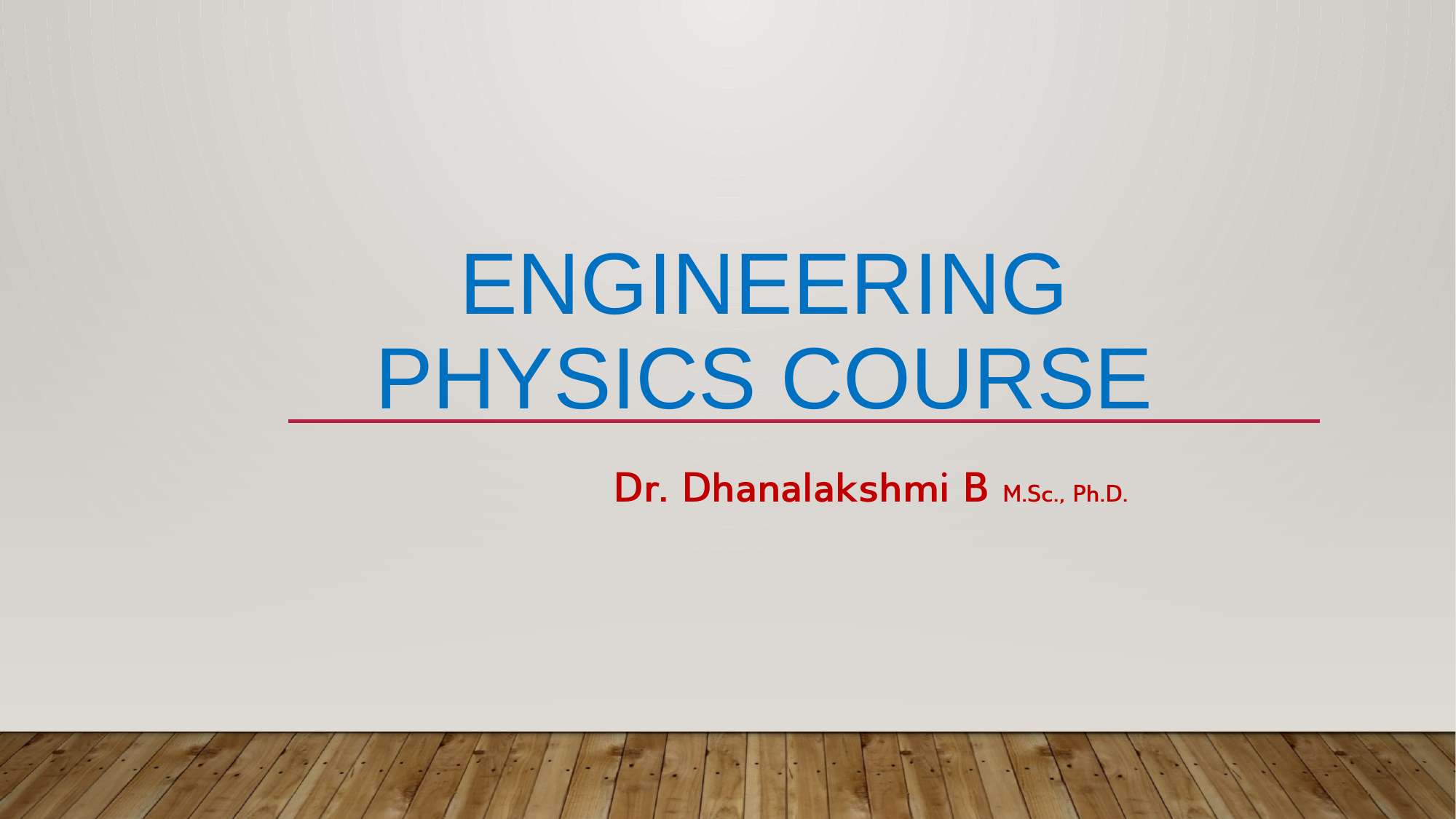

# Engineering Physics Course
Dr. Dhanalakshmi B M.Sc., Ph.D.